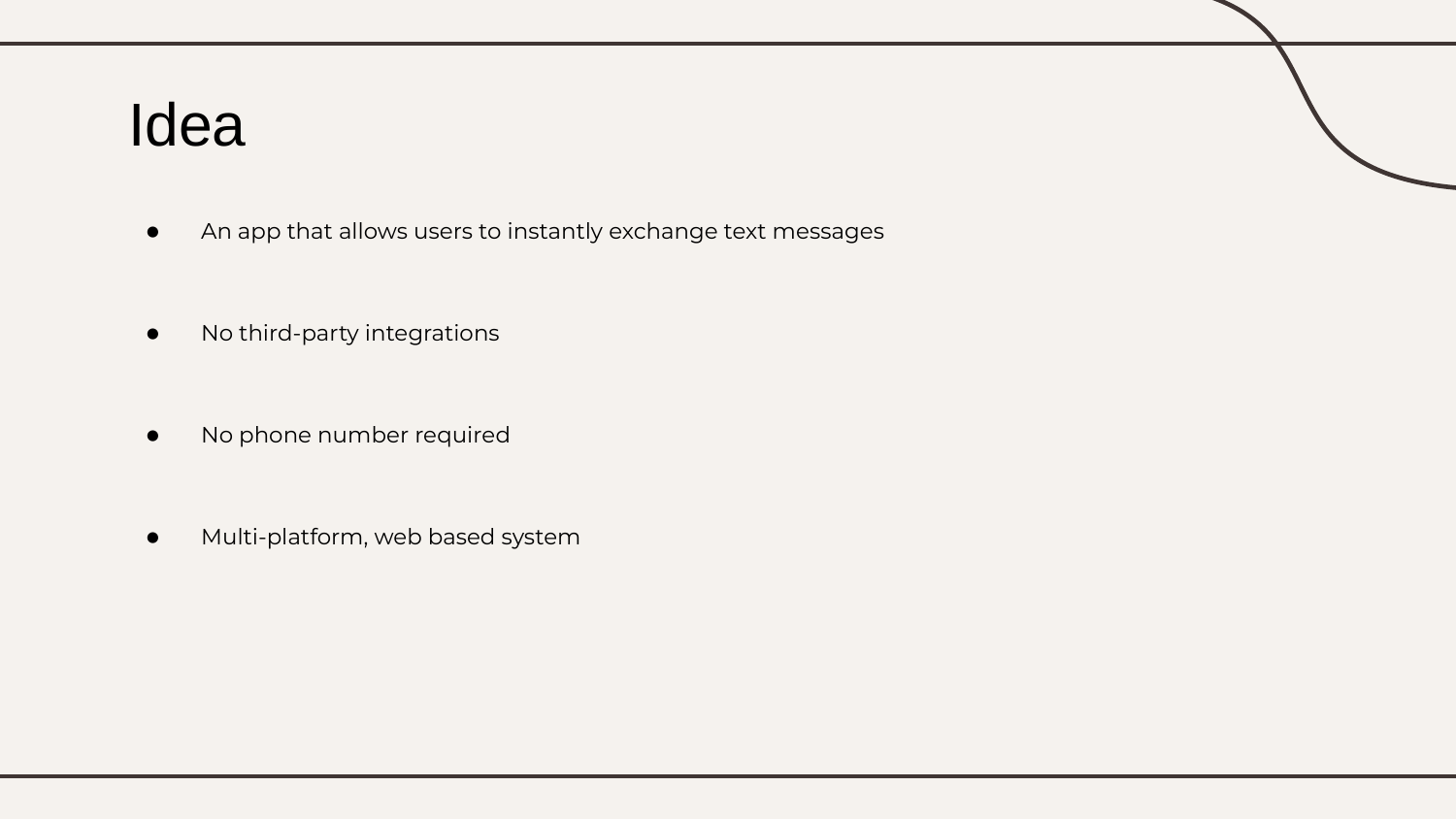

# Idea
An app that allows users to instantly exchange text messages

No third-party integrations

No phone number required

Multi-platform, web based system